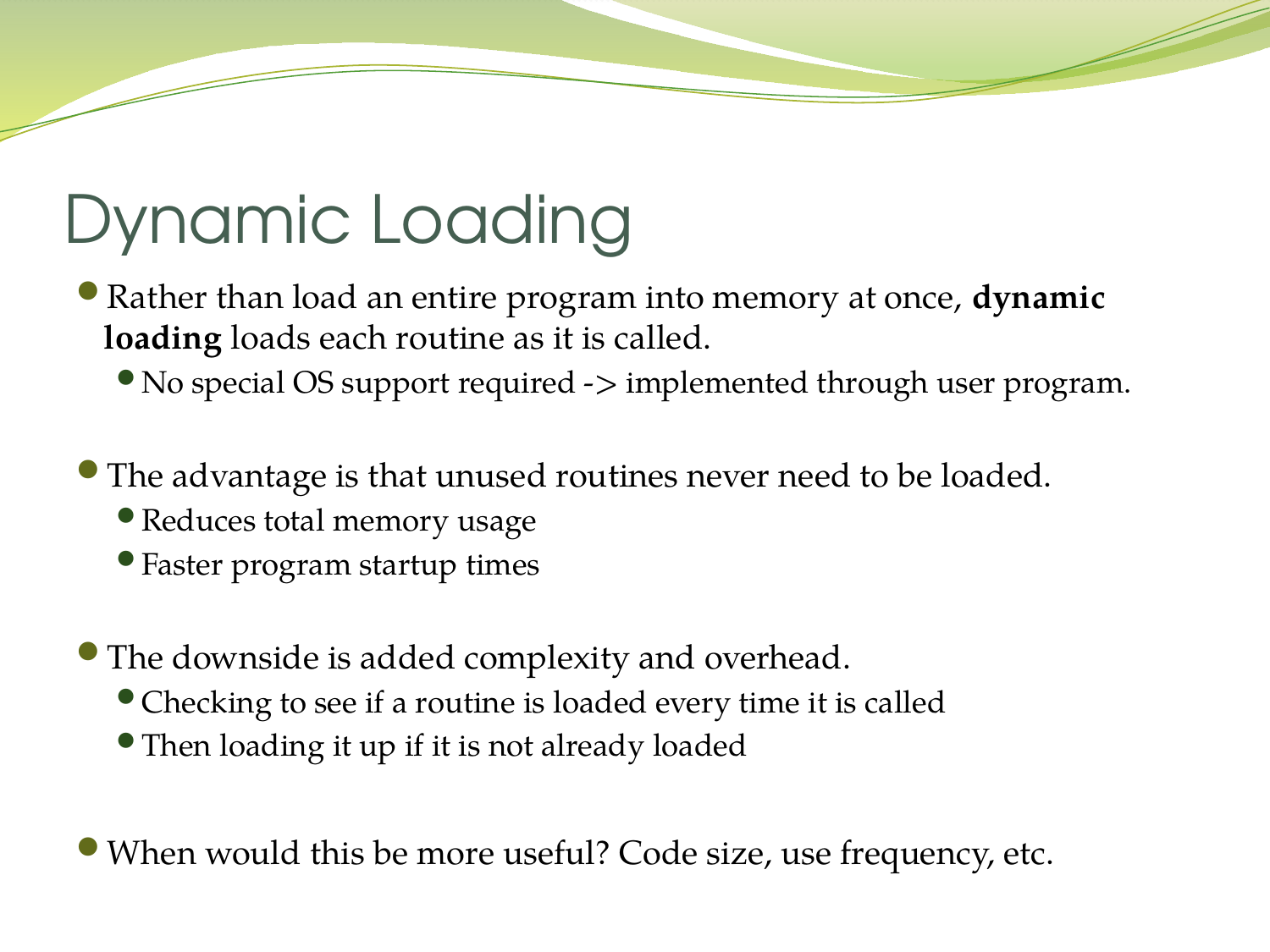

# Dynamic Loading
Rather than load an entire program into memory at once, dynamic loading loads each routine as it is called.
No special OS support required -> implemented through user program.

The advantage is that unused routines never need to be loaded.
Reduces total memory usage
Faster program startup times

The downside is added complexity and overhead.
Checking to see if a routine is loaded every time it is called
Then loading it up if it is not already loaded

When would this be more useful? Code size, use frequency, etc.